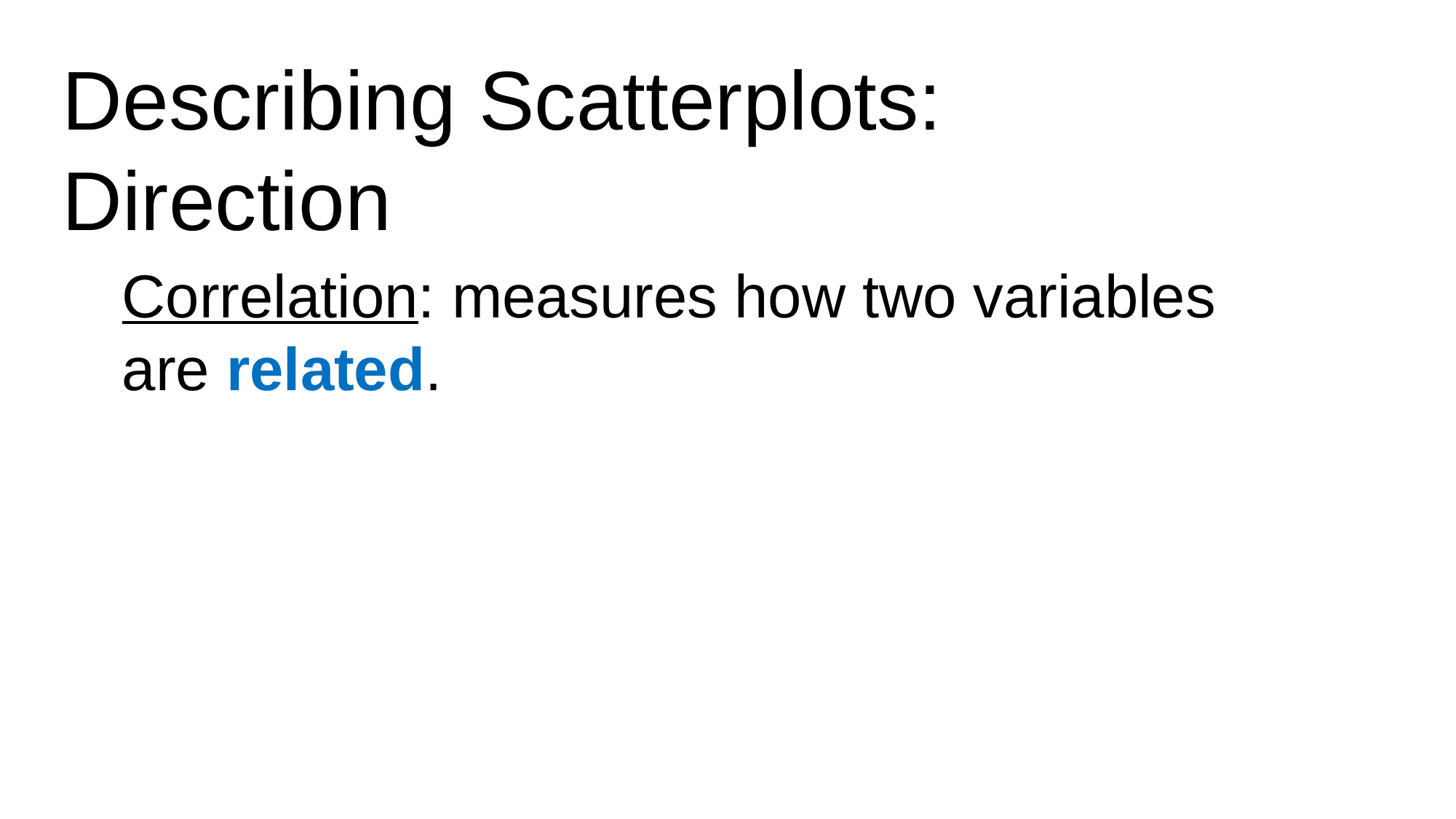

Describing Scatterplots: Direction
Correlation: measures how two variables are related.